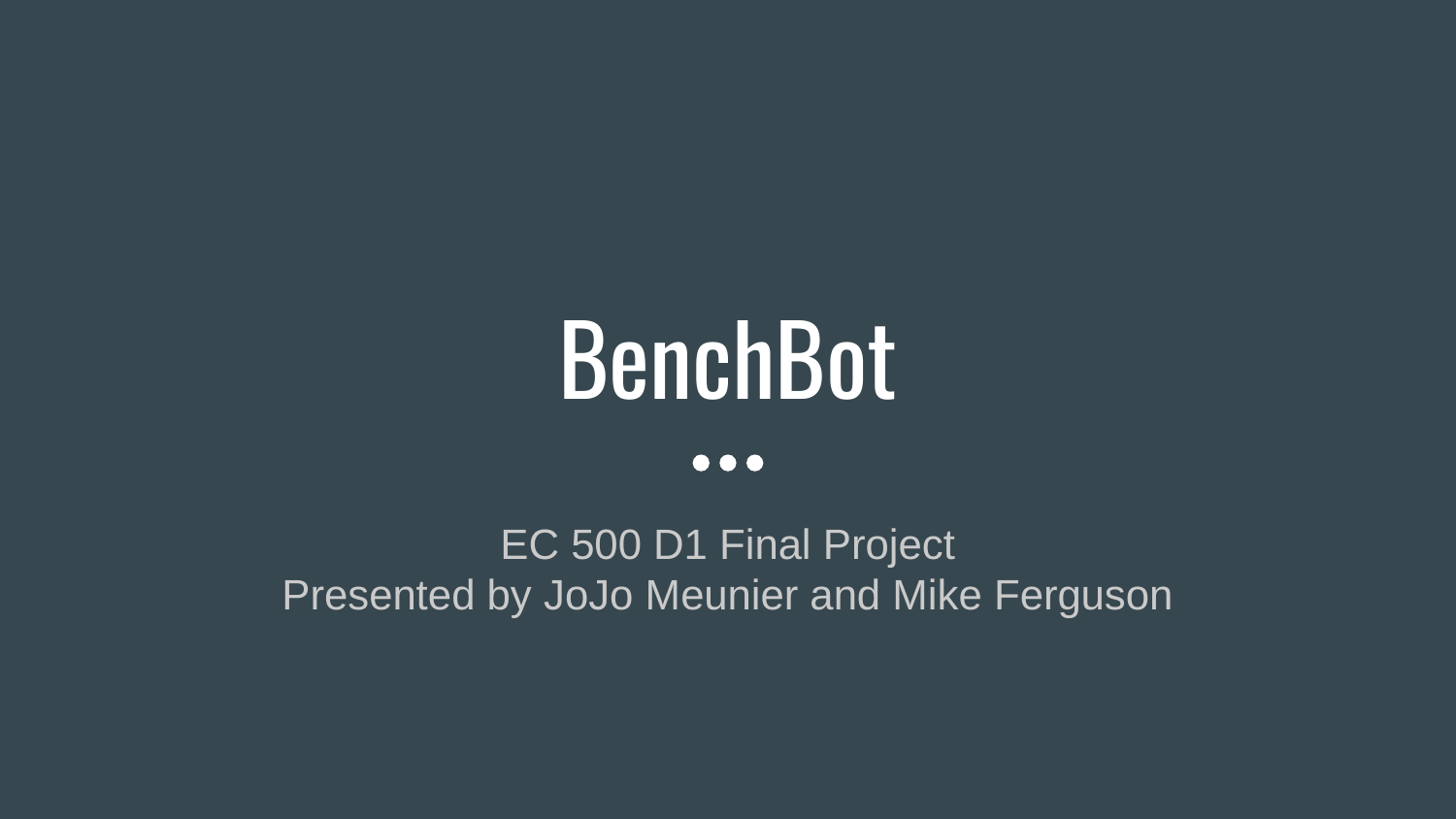

# BenchBot

EC 500 D1 Final Project
Presented by JoJo Meunier and Mike Ferguson